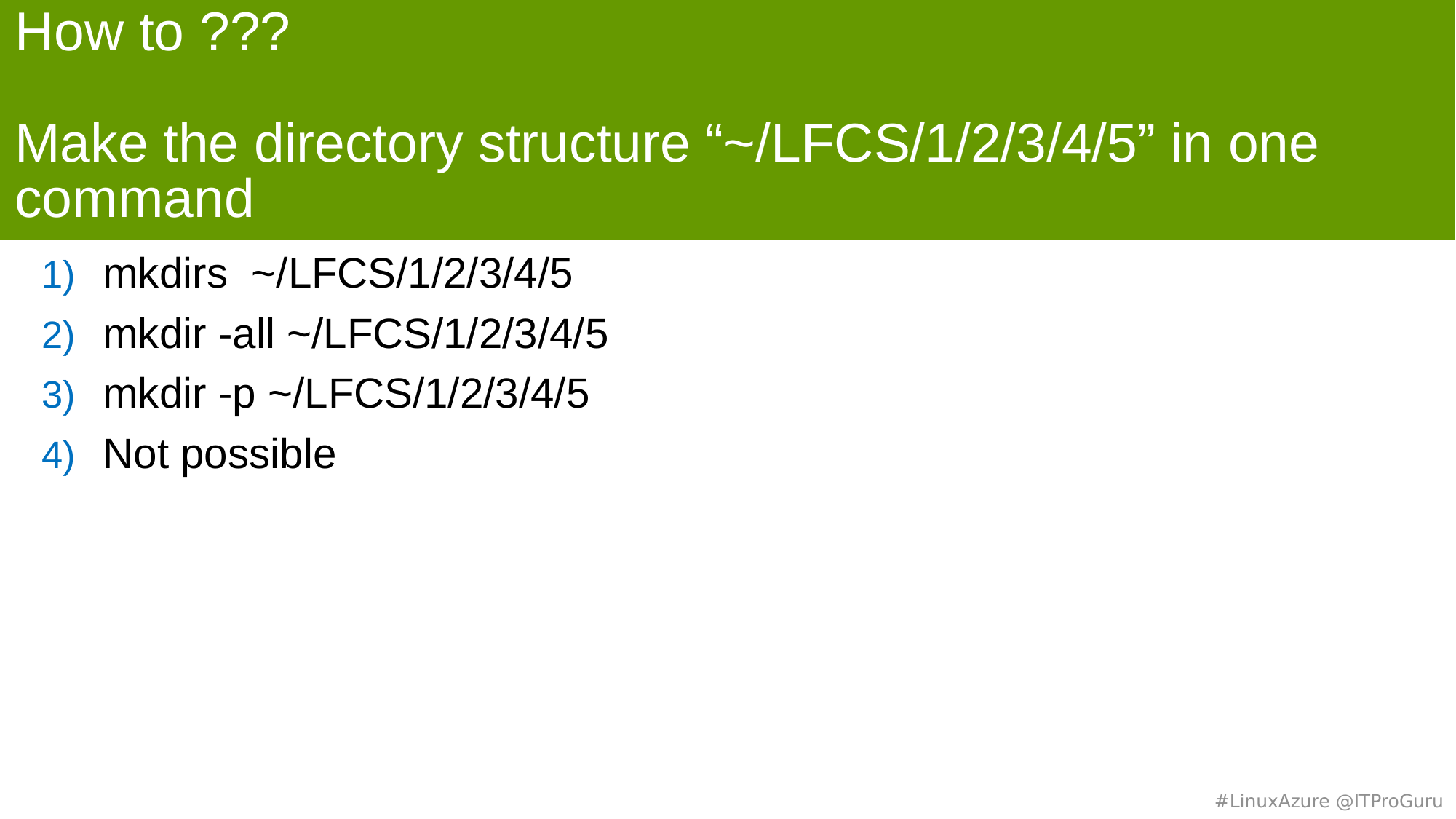

# How to ??? Make the directory structure “~/LFCS/1/2/3/4/5” in one command
mkdirs  ~/LFCS/1/2/3/4/5
mkdir -all ~/LFCS/1/2/3/4/5
mkdir -p ~/LFCS/1/2/3/4/5
Not possible